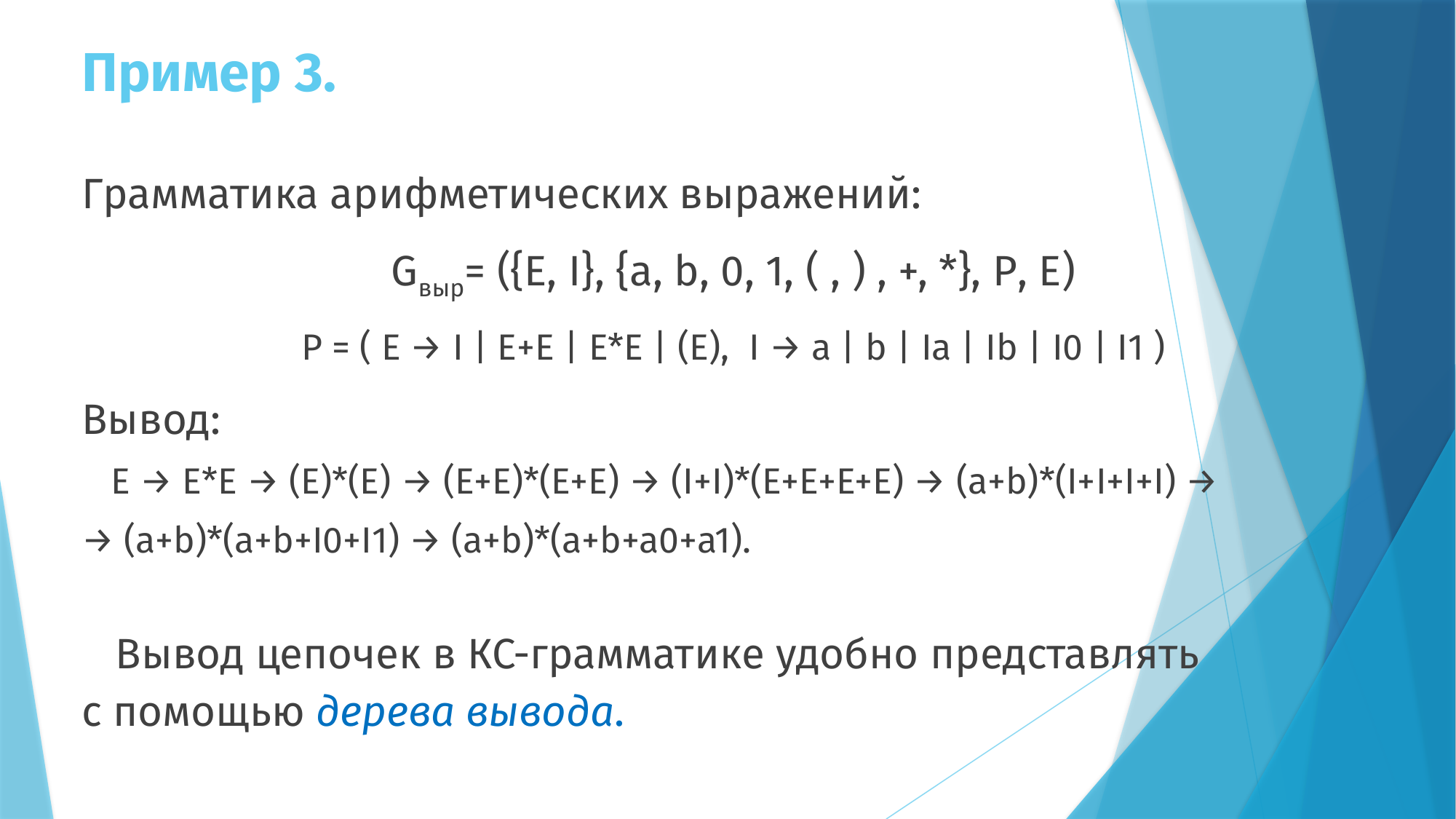

# Пример 3.
Грамматика арифметических выражений:
Gвыр= ({Е, I}, {a, b, 0, 1, ( , ) , +, *}, P, E)
P = ( E → I | E+E | E*E | (E),  I → a | b | Ia | Ib | I0 | I1 )
Вывод:
   E → E*E → (E)*(E) → (E+E)*(E+E) → (I+I)*(E+E+E+E) → (a+b)*(I+I+I+I) →
→ (a+b)*(a+b+I0+I1) → (a+b)*(a+b+a0+a1).

   Вывод цепочек в КС-грамматике удобно представлять
с помощью дерева вывода.